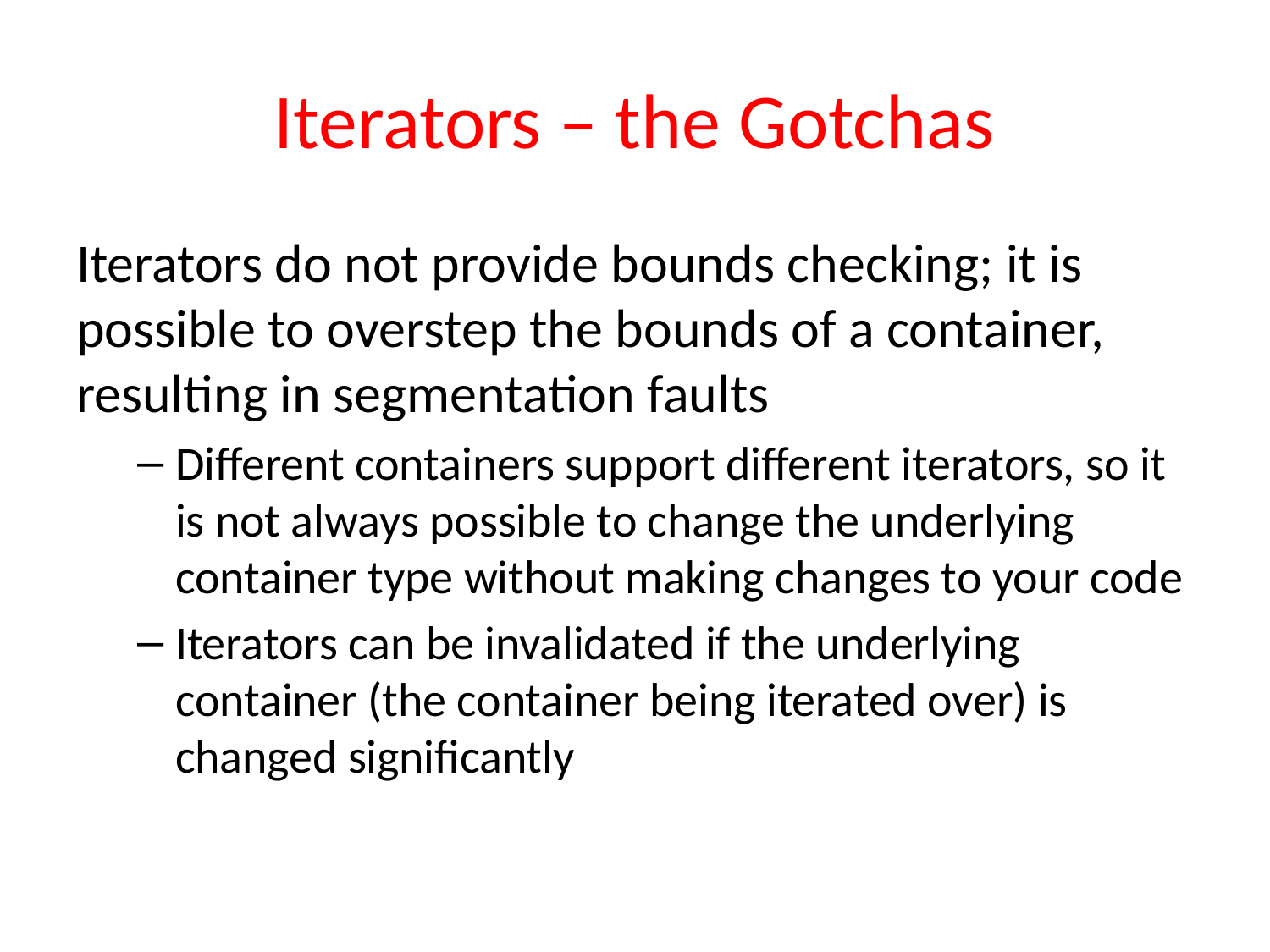

# Iterators – the Gotchas
Iterators do not provide bounds checking; it is possible to overstep the bounds of a container, resulting in segmentation faults
Different containers support different iterators, so it is not always possible to change the underlying container type without making changes to your code
Iterators can be invalidated if the underlying container (the container being iterated over) is changed significantly